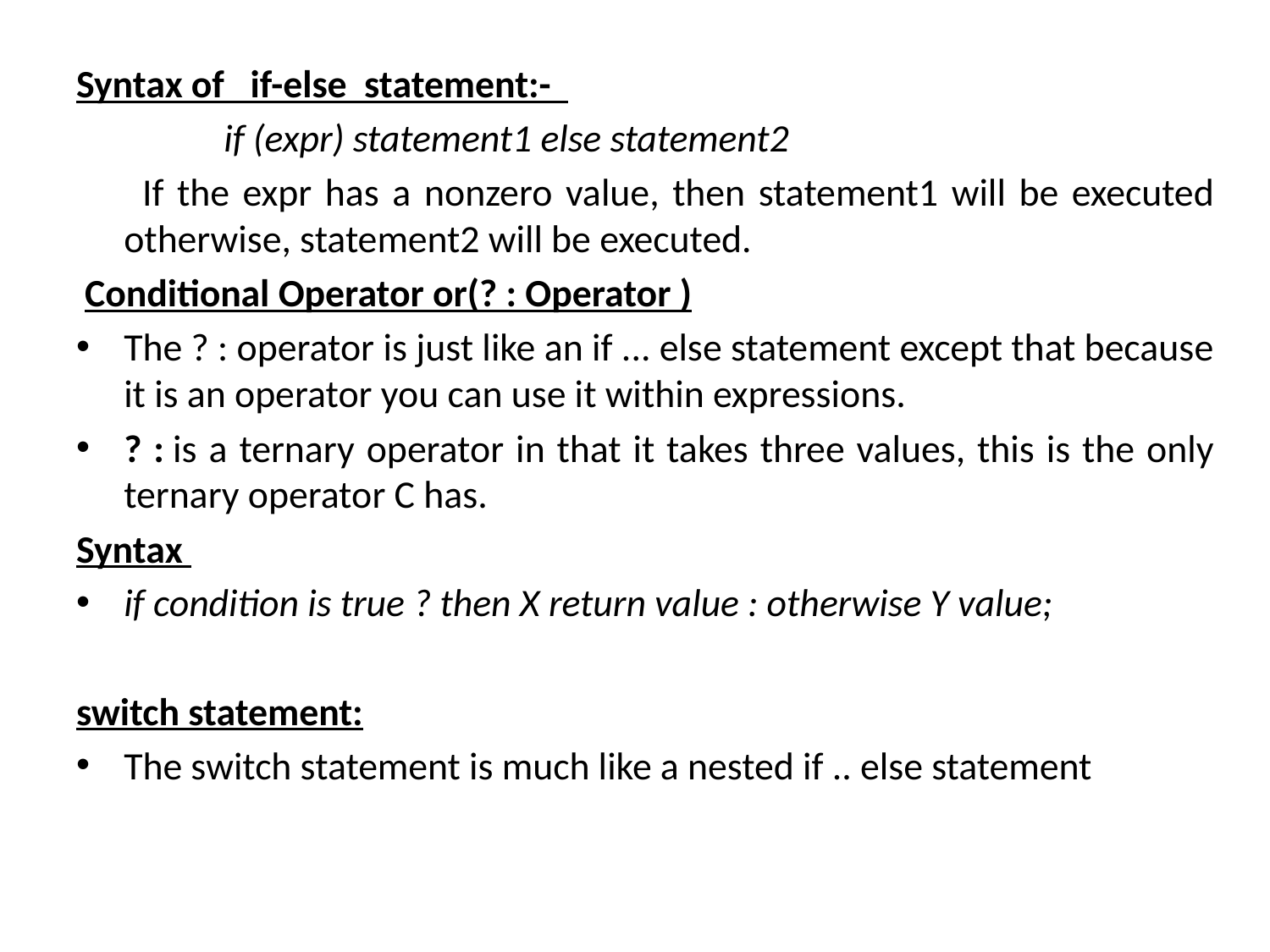

#
Syntax of   if-else  statement:-
                 if (expr) statement1 else statement2
     If the expr has a nonzero value, then statement1 will be executed otherwise, statement2 will be executed.
 Conditional Operator or(? : Operator )
The ? : operator is just like an if ... else statement except that because it is an operator you can use it within expressions.
? : is a ternary operator in that it takes three values, this is the only ternary operator C has.
Syntax
if condition is true ? then X return value : otherwise Y value;

switch statement:
The switch statement is much like a nested if .. else statement